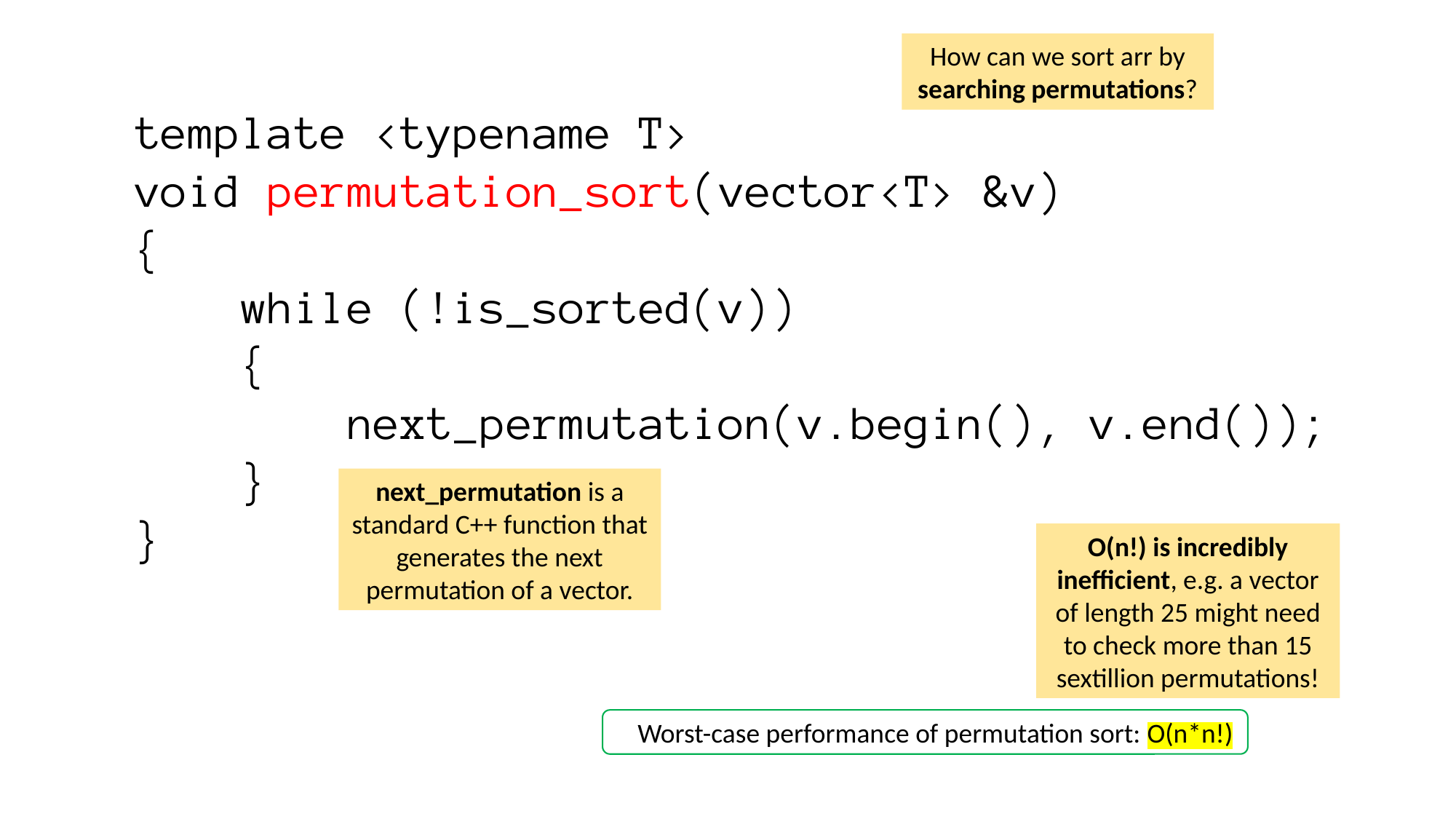

How can we sort arr by searching permutations?
template <typename T>
void permutation_sort(vector<T> &v)
{
    while (!is_sorted(v))
    {
        next_permutation(v.begin(), v.end());
    }
}
next_permutation is a standard C++ function that generates the next permutation of a vector.
O(n!) is incredibly inefficient, e.g. a vector of length 25 might need to check more than 15 sextillion permutations!

Worst-case performance of permutation sort: O(n*n!)